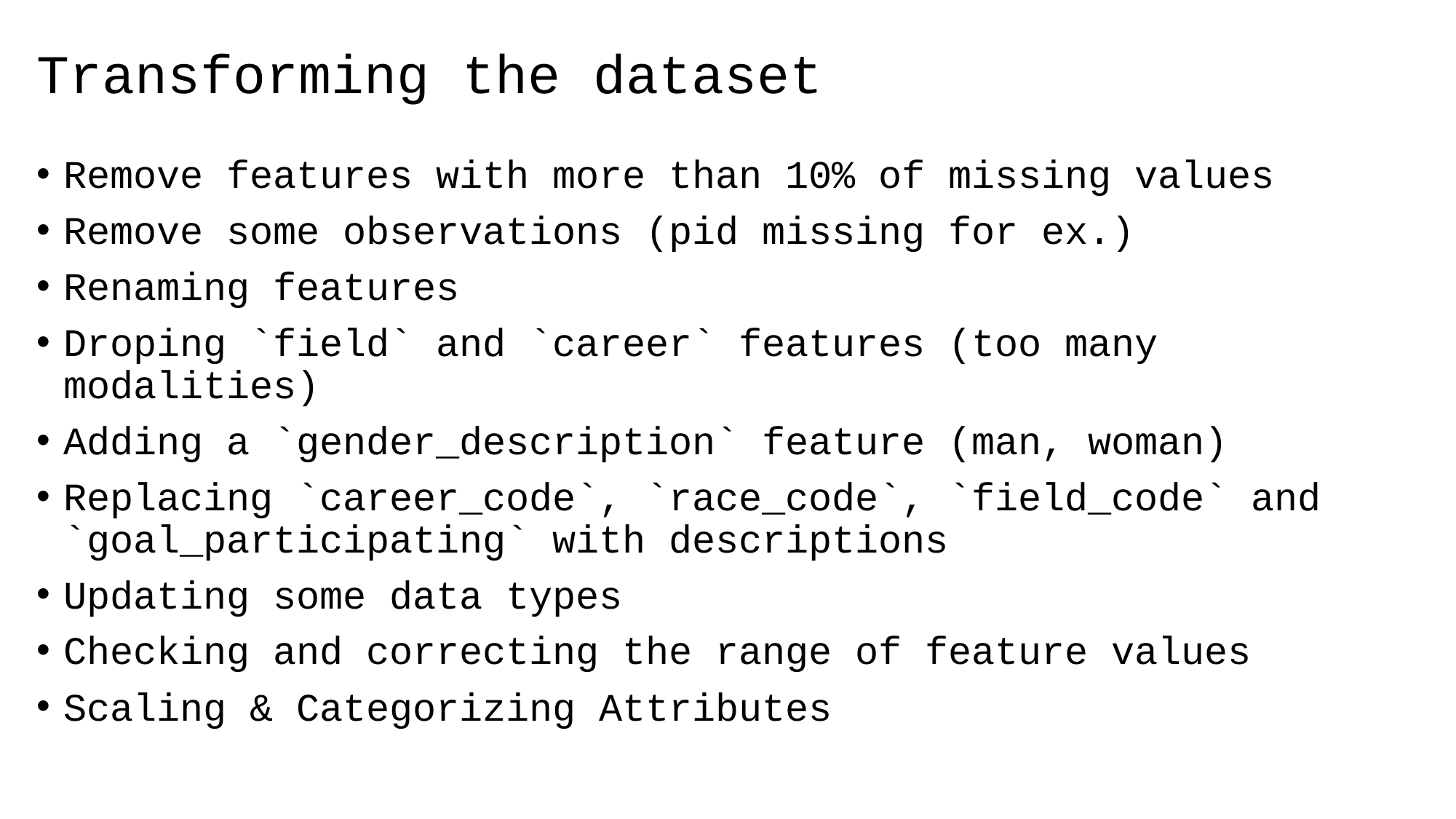

# Transforming the dataset
Remove features with more than 10% of missing values
Remove some observations (pid missing for ex.)
Renaming features
Droping `field` and `career` features (too many modalities)
Adding a `gender_description` feature (man, woman)
Replacing `career_code`, `race_code`, `field_code` and `goal_participating` with descriptions
Updating some data types
Checking and correcting the range of feature values
Scaling & Categorizing Attributes